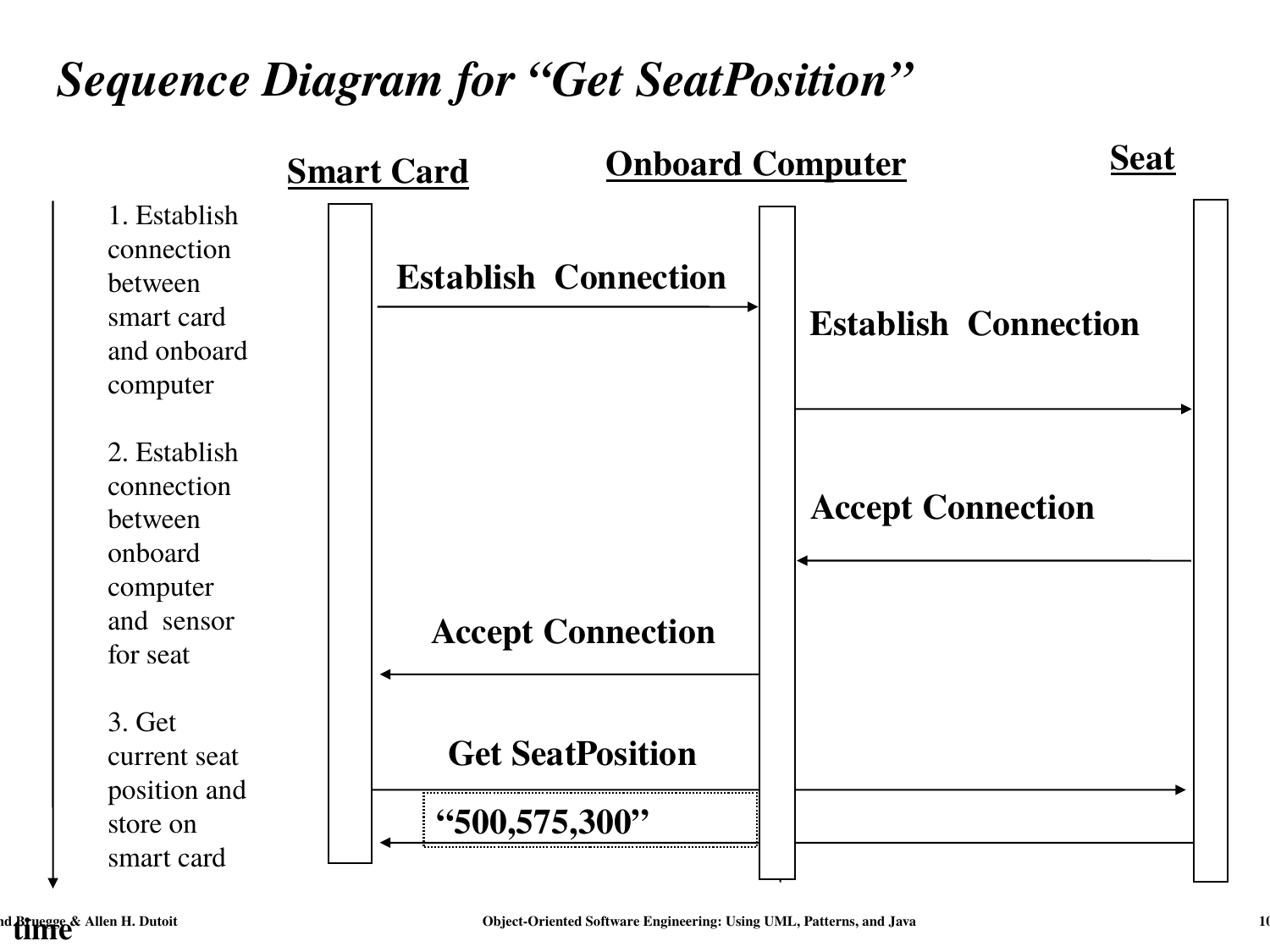

# Sequence Diagram for “Get SeatPosition”
Seat
Onboard Computer
Smart Card
1. Establish  connection between smart card and onboard computer
2. Establish connection between onboard computer and  sensor for seat
3. Get current seat position and store on smart card

Establish  Connection
Establish  Connection

Accept Connection

Accept Connection

Get SeatPosition

“500,575,300”

time